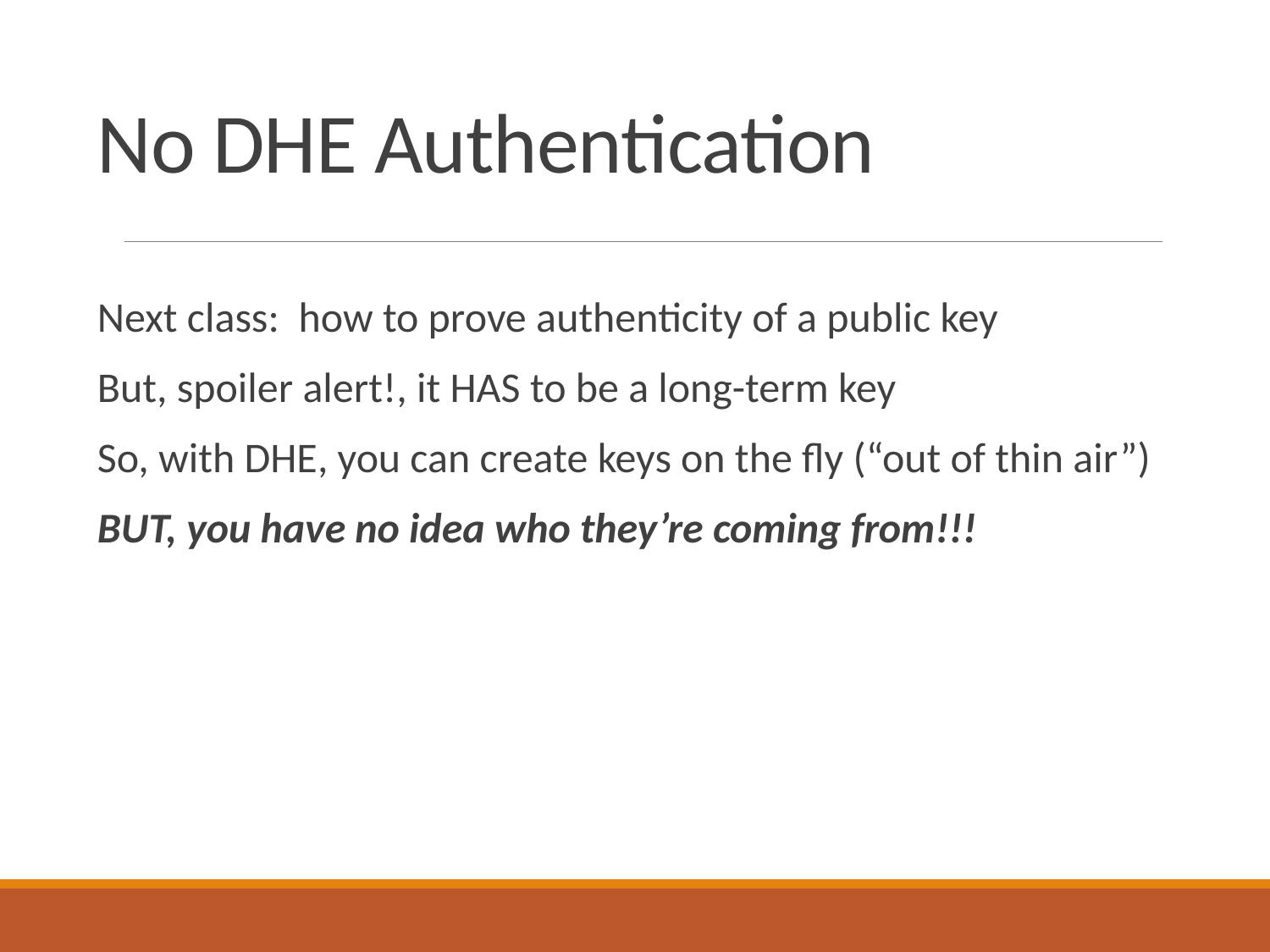

# No DHE Authentication

Next class:  how to prove authenticity of a public key
But, spoiler alert!, it HAS to be a long-term key
So, with DHE, you can create keys on the fly (“out of thin air”)
BUT, you have no idea who they’re coming from!!!